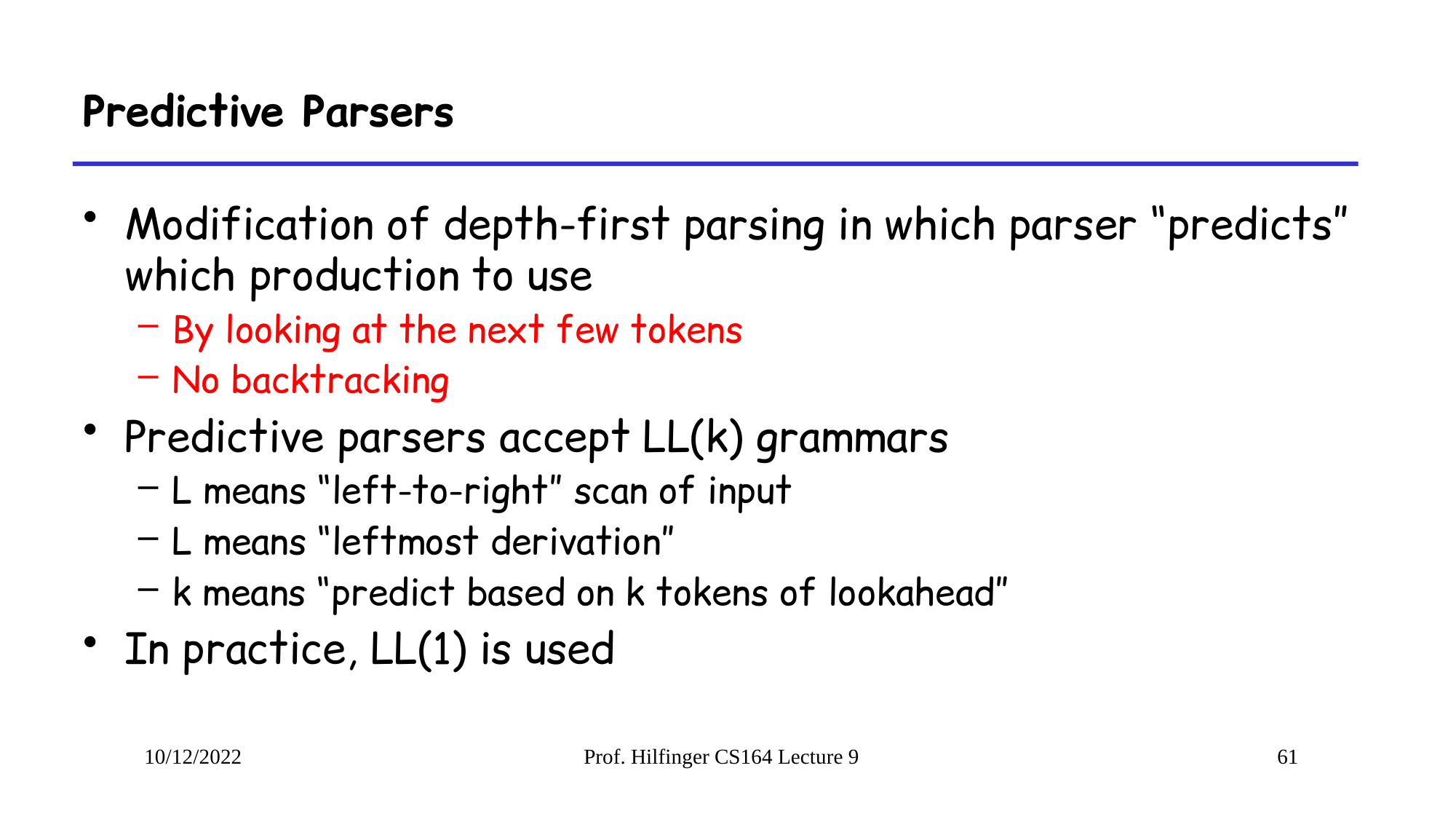

# Predictive Parsers
Modification of depth-first parsing in which parser “predicts” which production to use
By looking at the next few tokens
No backtracking
Predictive parsers accept LL(k) grammars
L means “left-to-right” scan of input
L means “leftmost derivation”
k means “predict based on k tokens of lookahead”
In practice, LL(1) is used
10/12/2022
Prof. Hilfinger CS164 Lecture 9
61